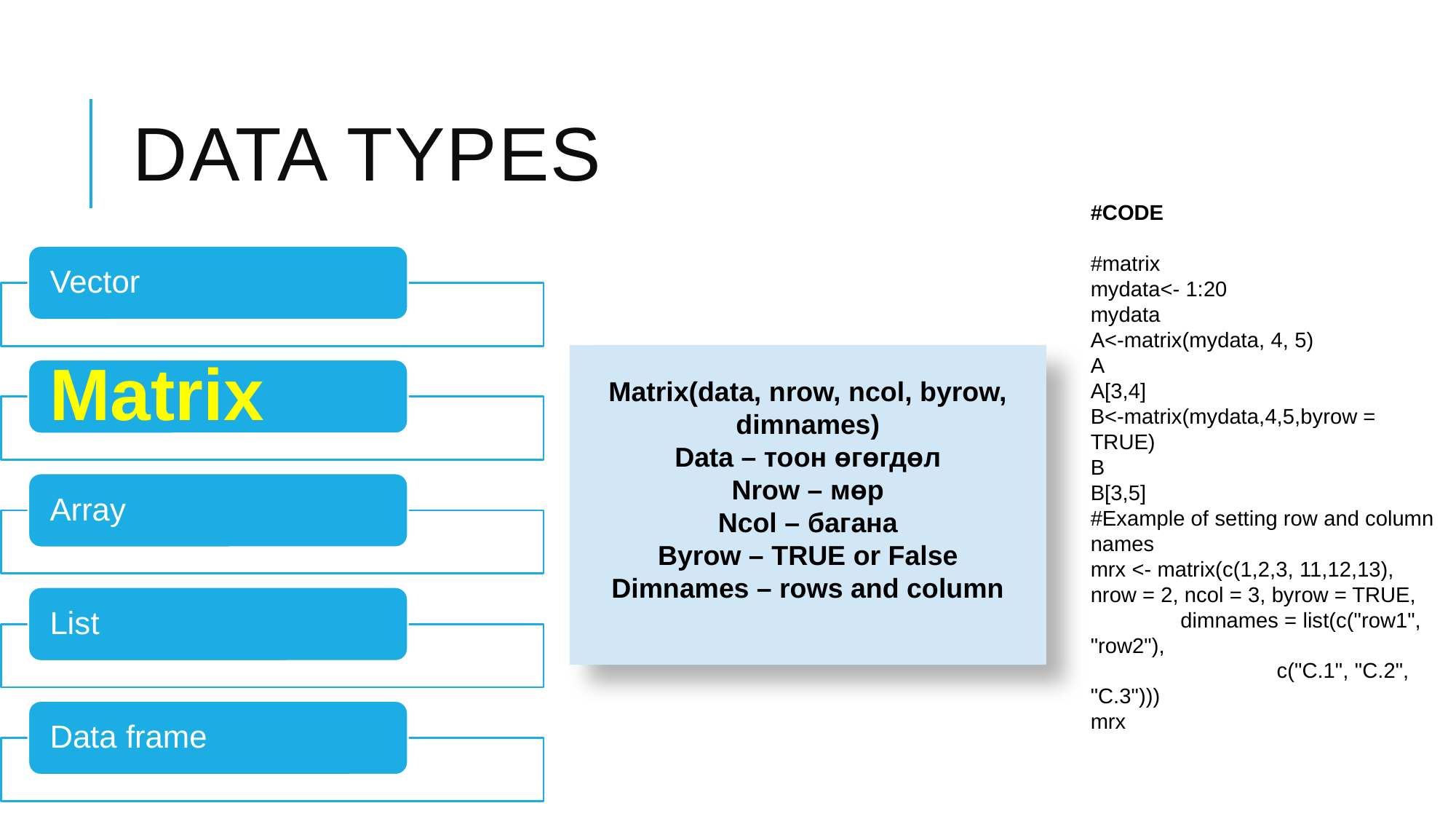

# Data types

#CODE

#matrix
mydata<- 1:20
mydata
A<-matrix(mydata, 4, 5)
A
A[3,4]
B<-matrix(mydata,4,5,byrow = TRUE)
B
B[3,5]
#Example of setting row and column names
mrx <- matrix(c(1,2,3, 11,12,13), nrow = 2, ncol = 3, byrow = TRUE,
               dimnames = list(c("row1", "row2"),
                               c("C.1", "C.2", "C.3")))
mrx
Vector
Matrix
Array
List
Data frame
Matrix(data, nrow, ncol, byrow, dimnames)
Data – тоон өгөгдөл
Nrow – мөр
Ncol – багана
Byrow – TRUE or False
Dimnames – rows and column